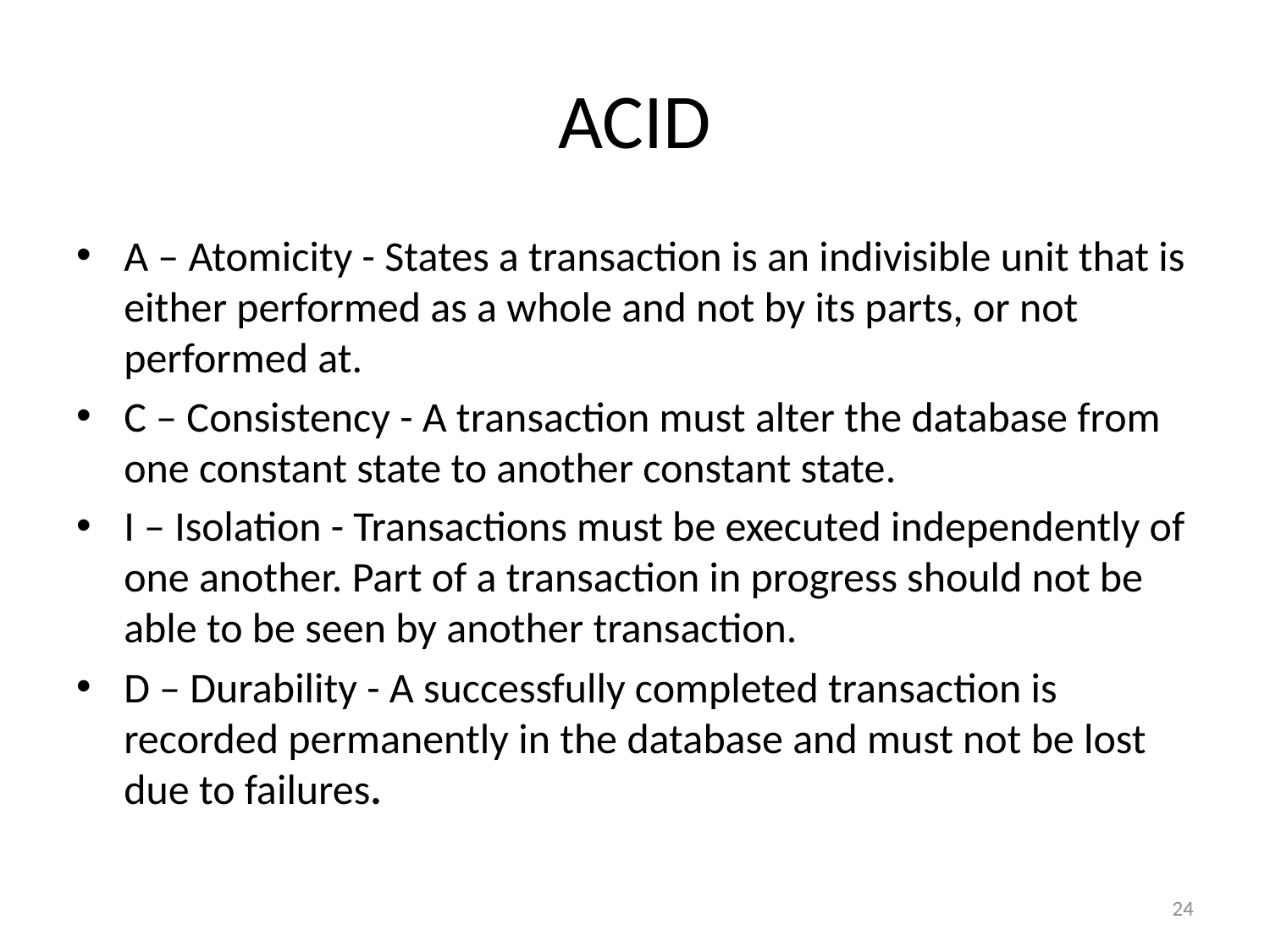

# ACID
A – Atomicity - States a transaction is an indivisible unit that is either performed as a whole and not by its parts, or not performed at.
C – Consistency - A transaction must alter the database from one constant state to another constant state.
I – Isolation - Transactions must be executed independently of one another. Part of a transaction in progress should not be able to be seen by another transaction.
D – Durability - A successfully completed transaction is recorded permanently in the database and must not be lost due to failures.

24